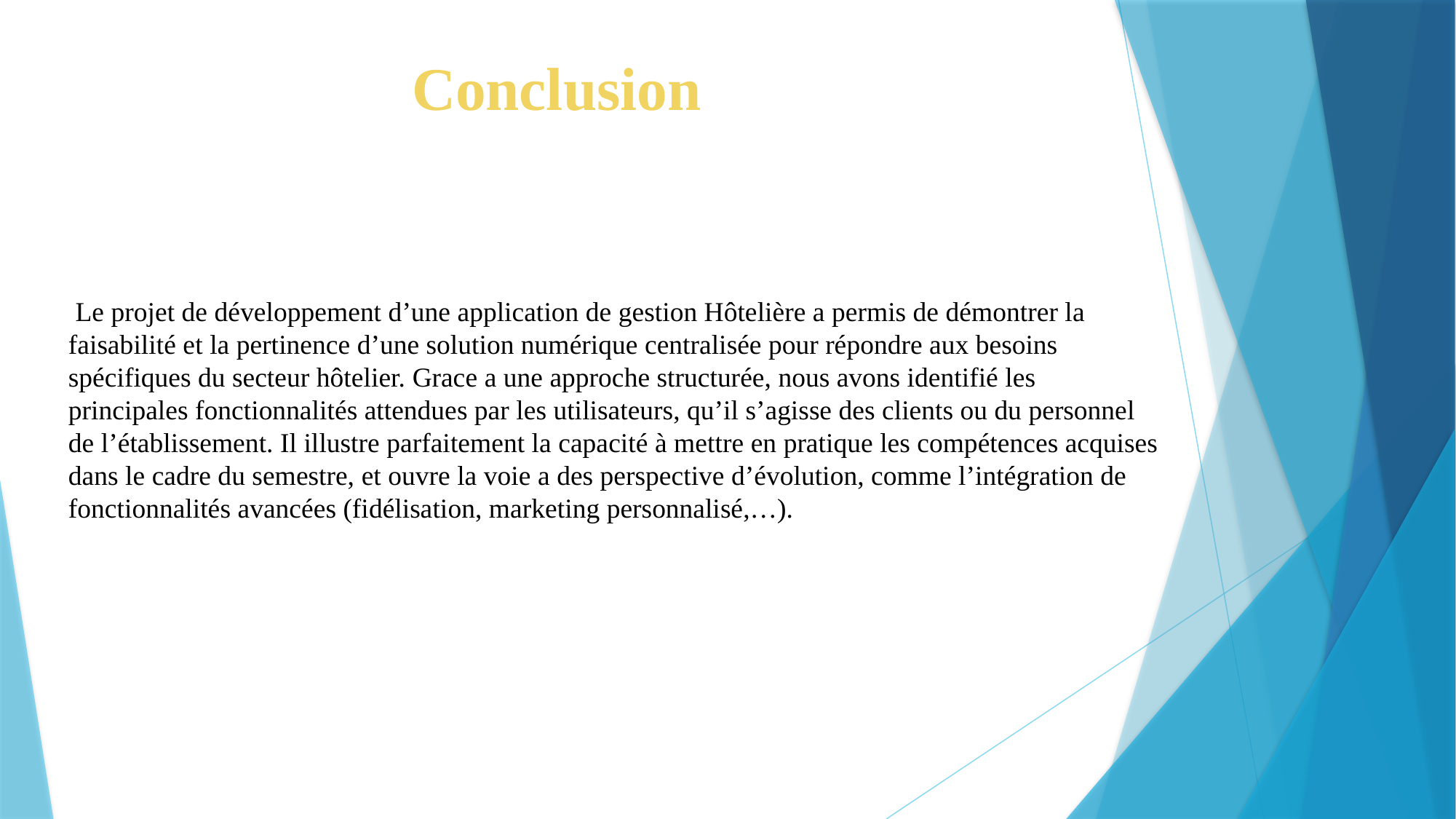

Conclusion
 Le projet de développement d’une application de gestion Hôtelière a permis de démontrer la faisabilité et la pertinence d’une solution numérique centralisée pour répondre aux besoins spécifiques du secteur hôtelier. Grace a une approche structurée, nous avons identifié les principales fonctionnalités attendues par les utilisateurs, qu’il s’agisse des clients ou du personnel de l’établissement. Il illustre parfaitement la capacité à mettre en pratique les compétences acquises dans le cadre du semestre, et ouvre la voie a des perspective d’évolution, comme l’intégration de fonctionnalités avancées (fidélisation, marketing personnalisé,…).